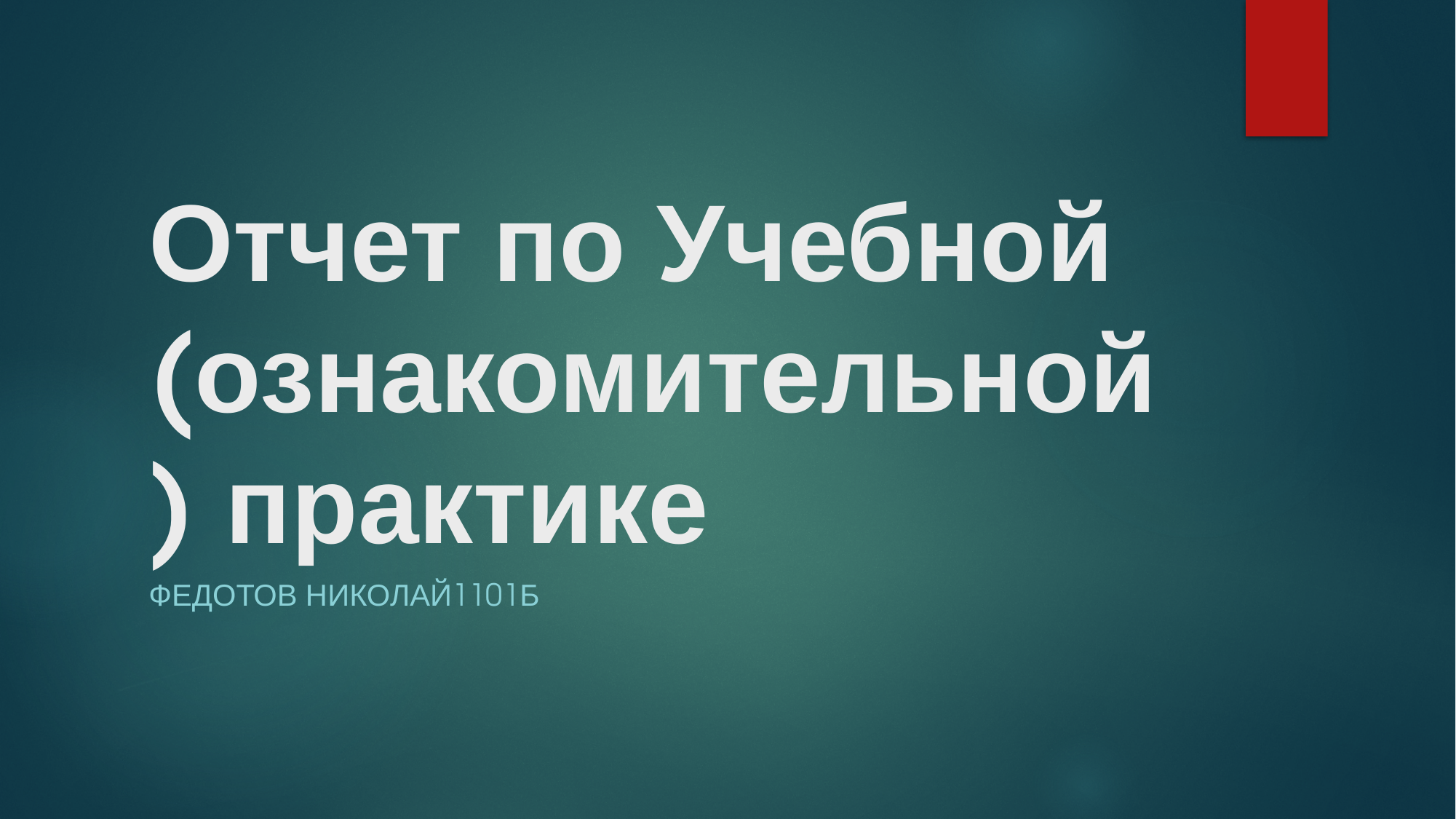

# Отчет по Учебной  (ознакомительной) практике
Федотов николай1101б